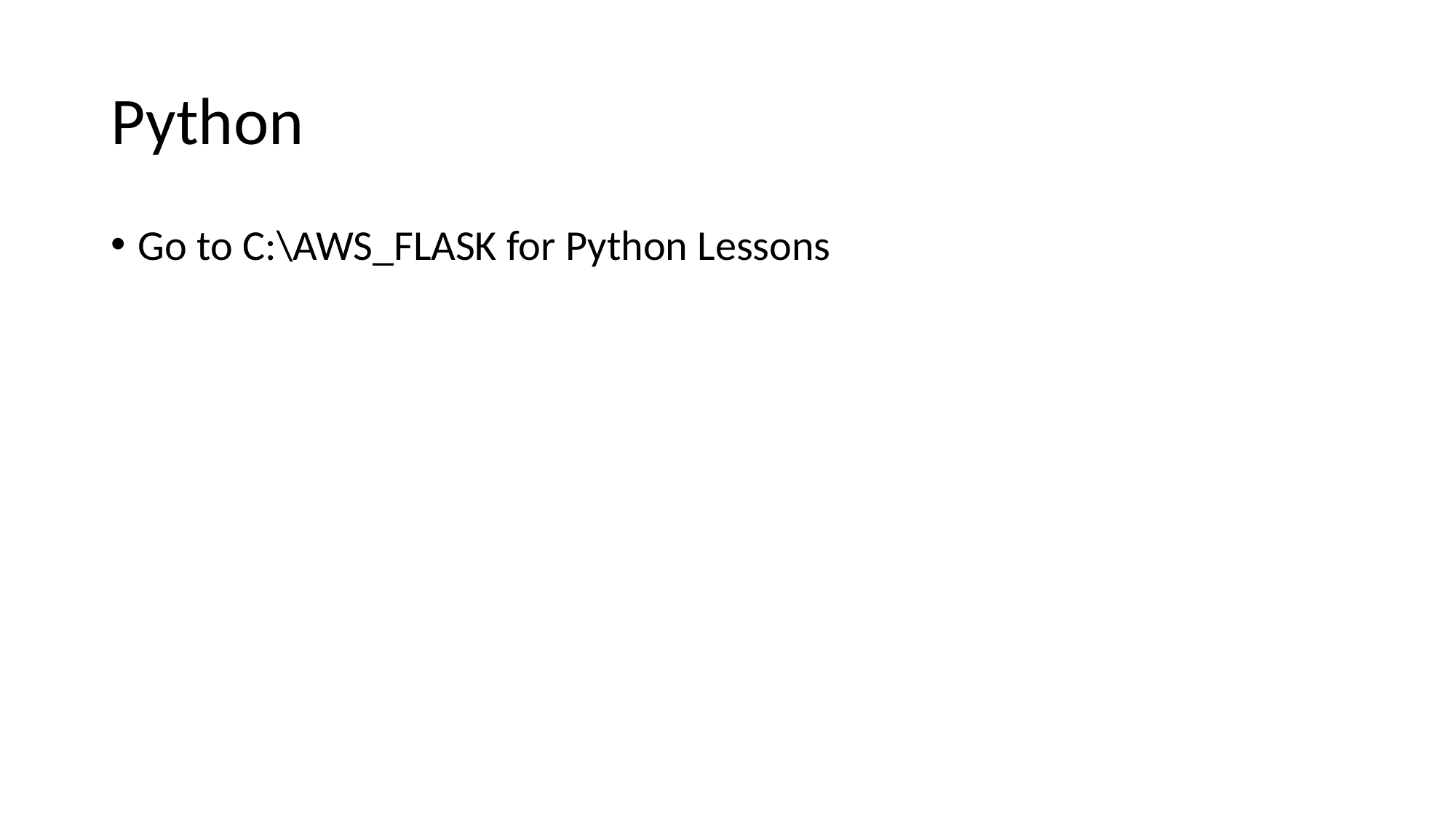

# Python
Go to C:\AWS_FLASK for Python Lessons